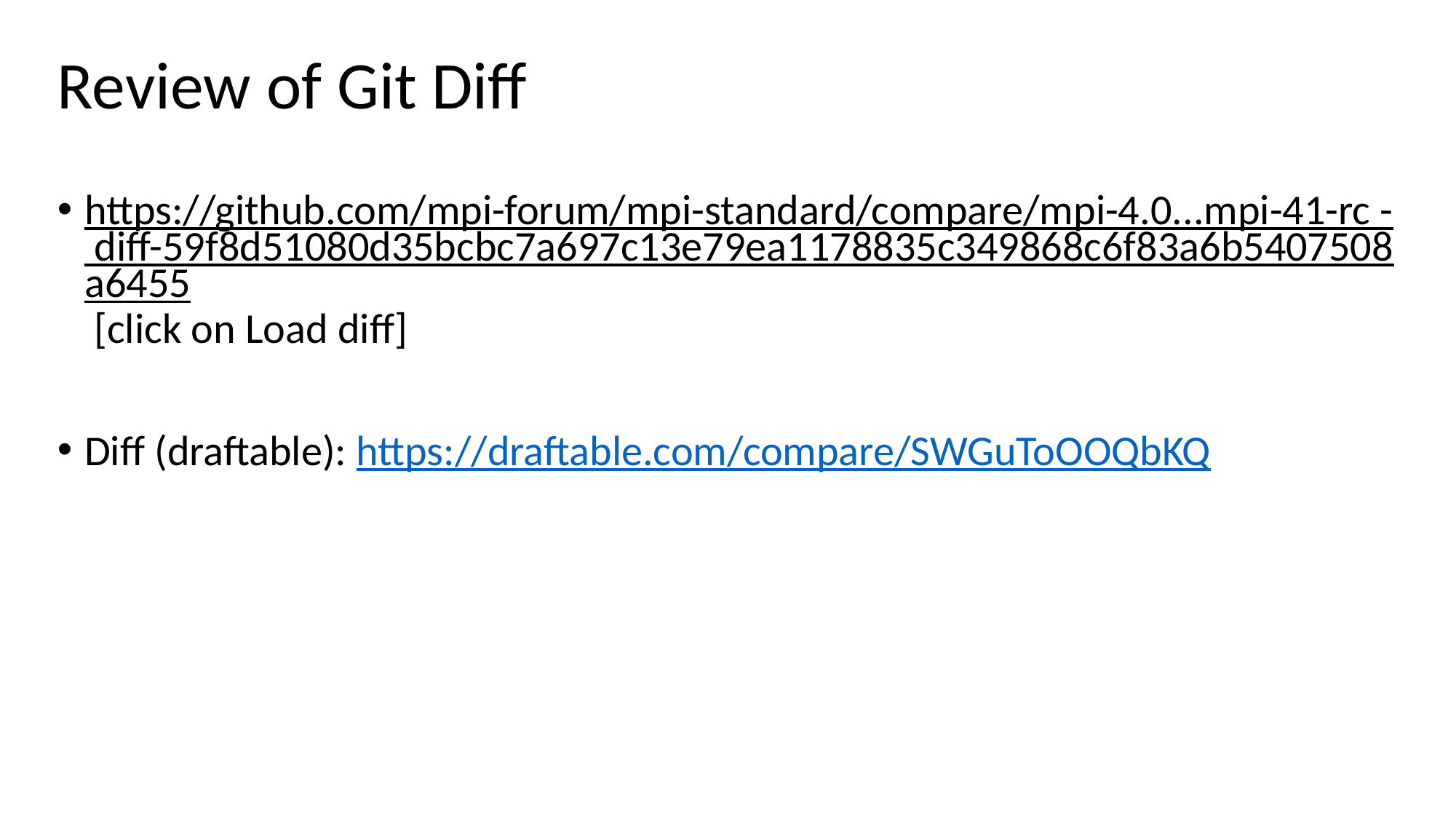

# Review of Git Diff
https://github.com/mpi-forum/mpi-standard/compare/mpi-4.0...mpi-41-rc - diff-59f8d51080d35bcbc7a697c13e79ea1178835c349868c6f83a6b5407508a6455 [click on Load diff]

Diff (draftable): https://draftable.com/compare/SWGuToOOQbKQ